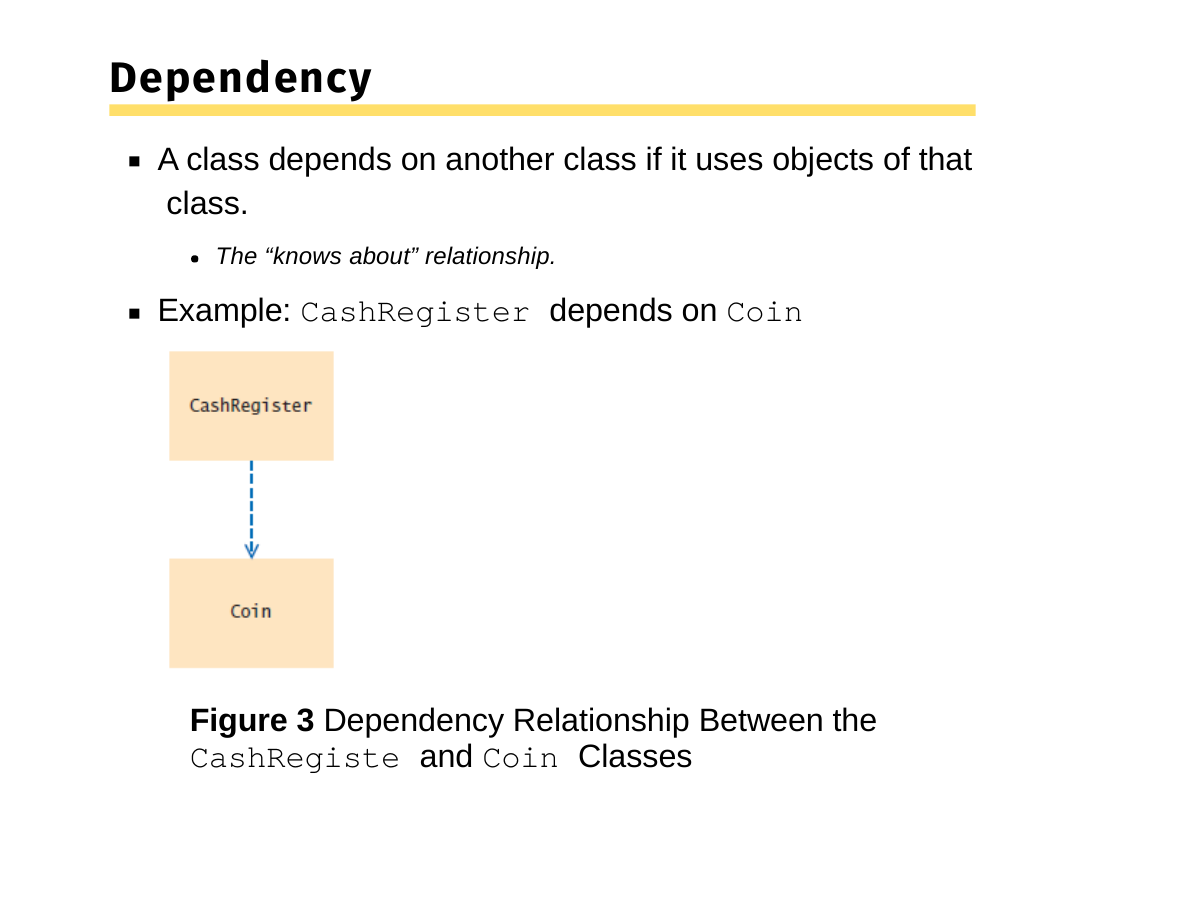

# Dependency

A class depends on another class if it uses objects of that  class.
The “knows about” relationship.
Example: CashRegister depends on Coin

Figure 3 Dependency Relationship Between the
CashRegiste and Coin Classes